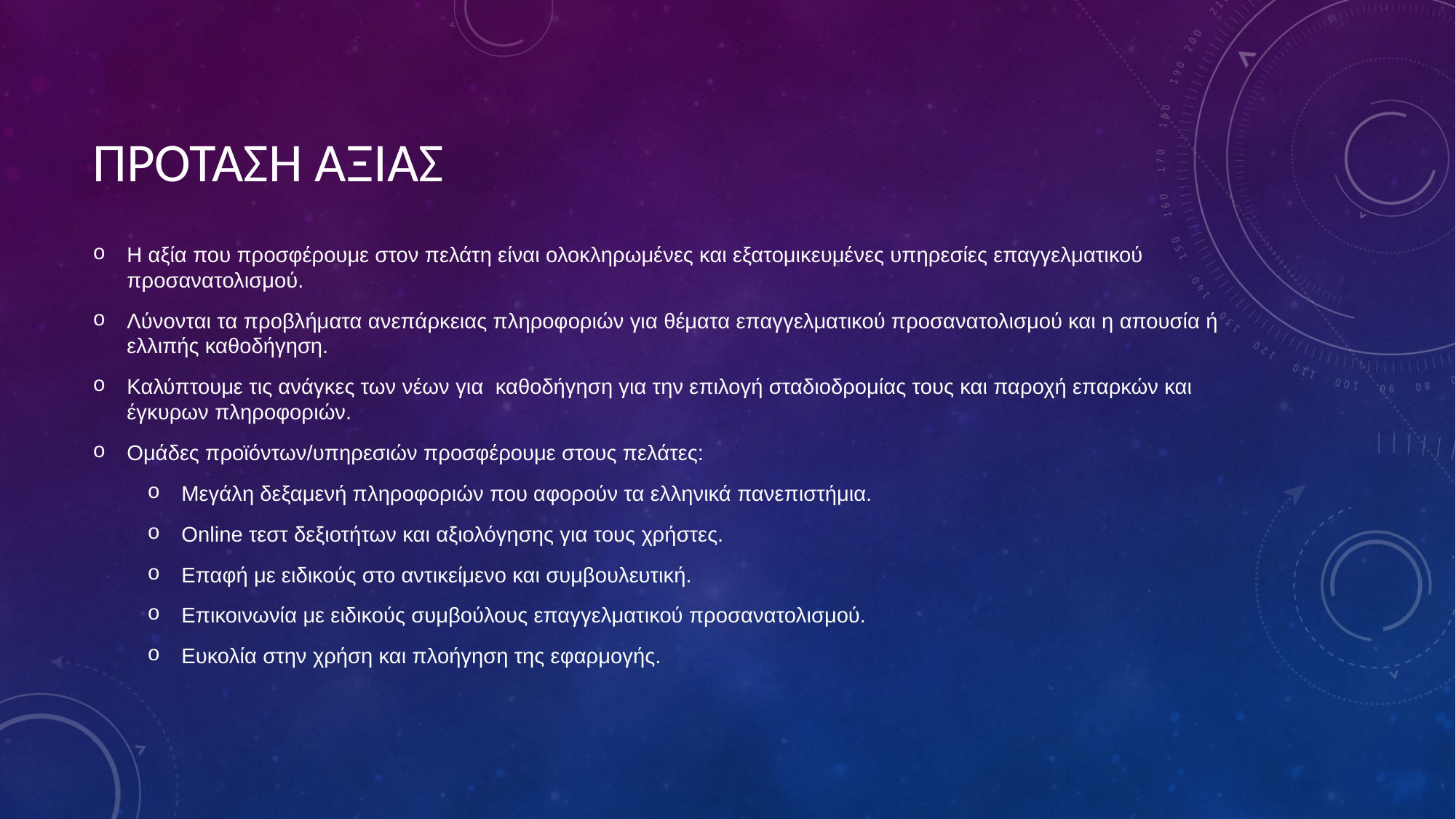

# ΠΡΟΤΑΣΗ ΑΞΙΑΣ
Η αξία που προσφέρουμε στον πελάτη είναι ολοκληρωμένες και εξατομικευμένες υπηρεσίες επαγγελματικού προσανατολισμού.
Λύνονται τα προβλήματα ανεπάρκειας πληροφοριών για θέματα επαγγελματικού προσανατολισμού και η απουσία ή ελλιπής καθοδήγηση.
Καλύπτουμε τις ανάγκες των νέων για  καθοδήγηση για την επιλογή σταδιοδρομίας τους και παροχή επαρκών και έγκυρων πληροφοριών.
Ομάδες προϊόντων/υπηρεσιών προσφέρουμε στους πελάτες:
Μεγάλη δεξαμενή πληροφοριών που αφορούν τα ελληνικά πανεπιστήμια.
Online τεστ δεξιοτήτων και αξιολόγησης για τους χρήστες.
Επαφή με ειδικούς στο αντικείμενο και συμβουλευτική.
Επικοινωνία με ειδικούς συμβούλους επαγγελματικού προσανατολισμού.
Ευκολία στην χρήση και πλοήγηση της εφαρμογής.